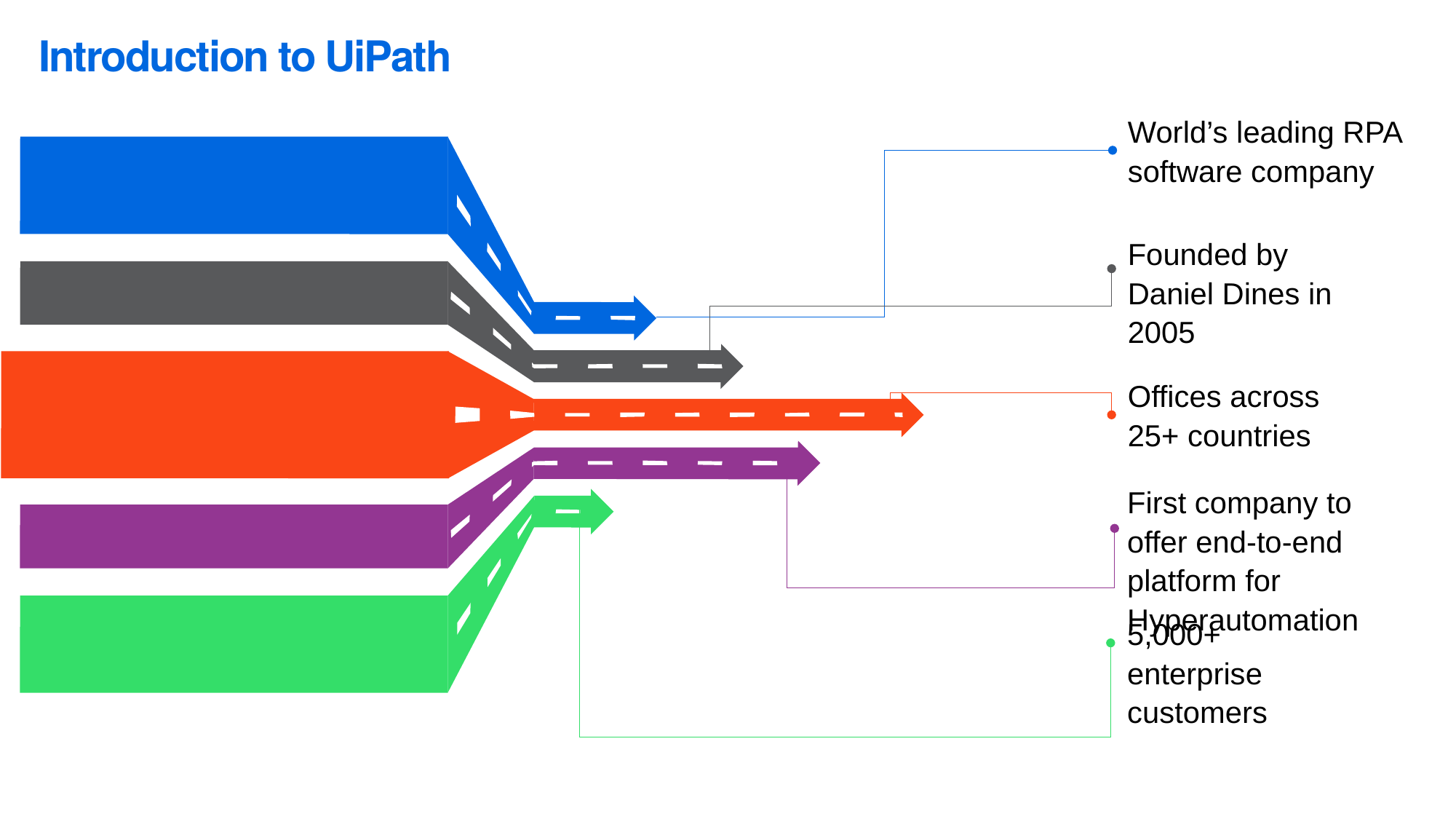

Introduction to UiPath
World’s leading RPA software company
Founded by Daniel Dines in 2005
Offices across 25+ countries
First company to offer end-to-end platform for Hyperautomation
5,000+ enterprise customers